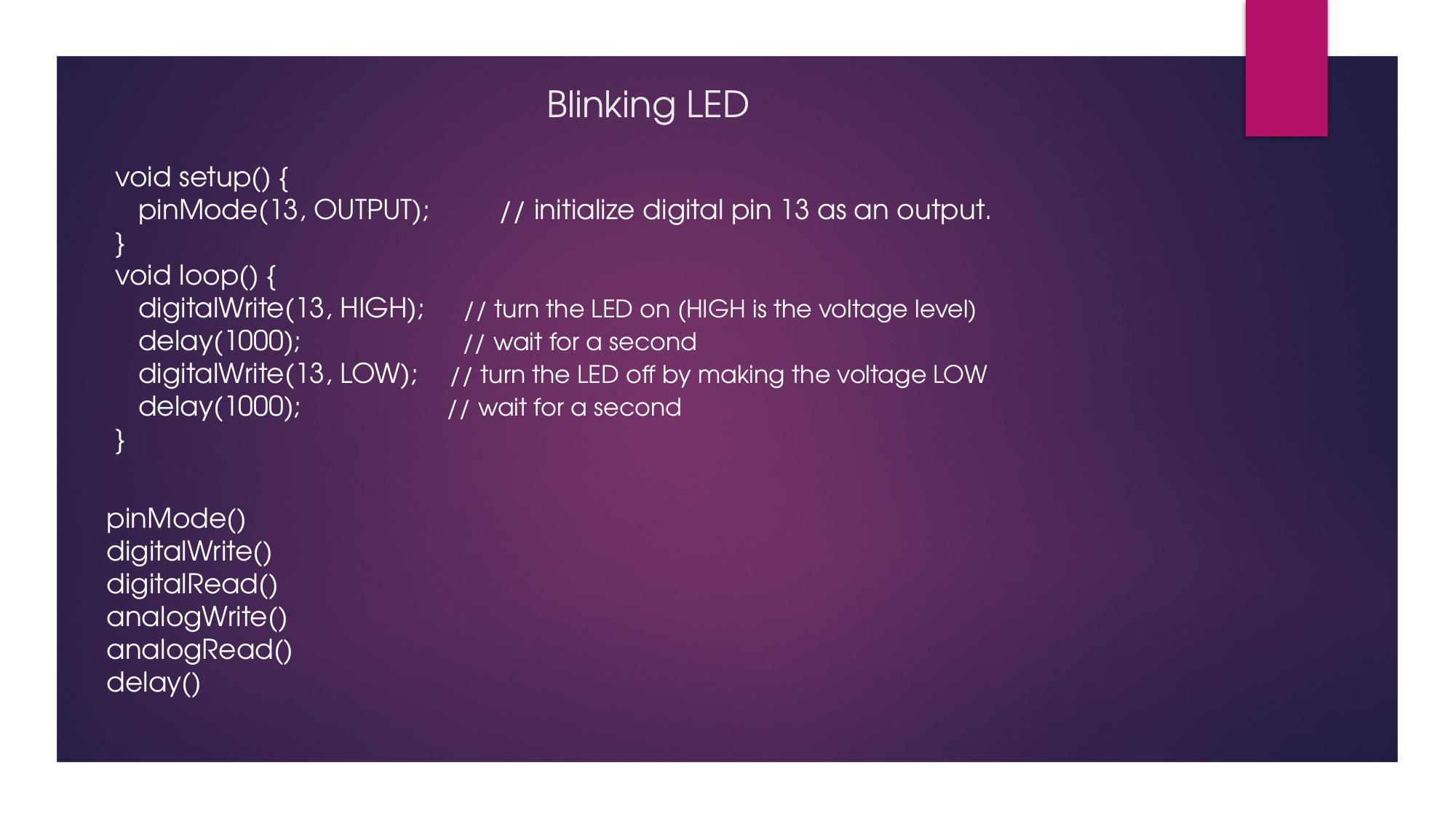

# Blinking LED
void setup() {
   pinMode(13, OUTPUT);         // initialize digital pin 13 as an output.
}
void loop() {
   digitalWrite(13, HIGH);     // turn the LED on (HIGH is the voltage level)
   delay(1000);                     // wait for a second
   digitalWrite(13, LOW);    // turn the LED off by making the voltage LOW
   delay(1000);                   // wait for a second
}
pinMode()
digitalWrite()
digitalRead()
analogWrite()
analogRead()
delay()